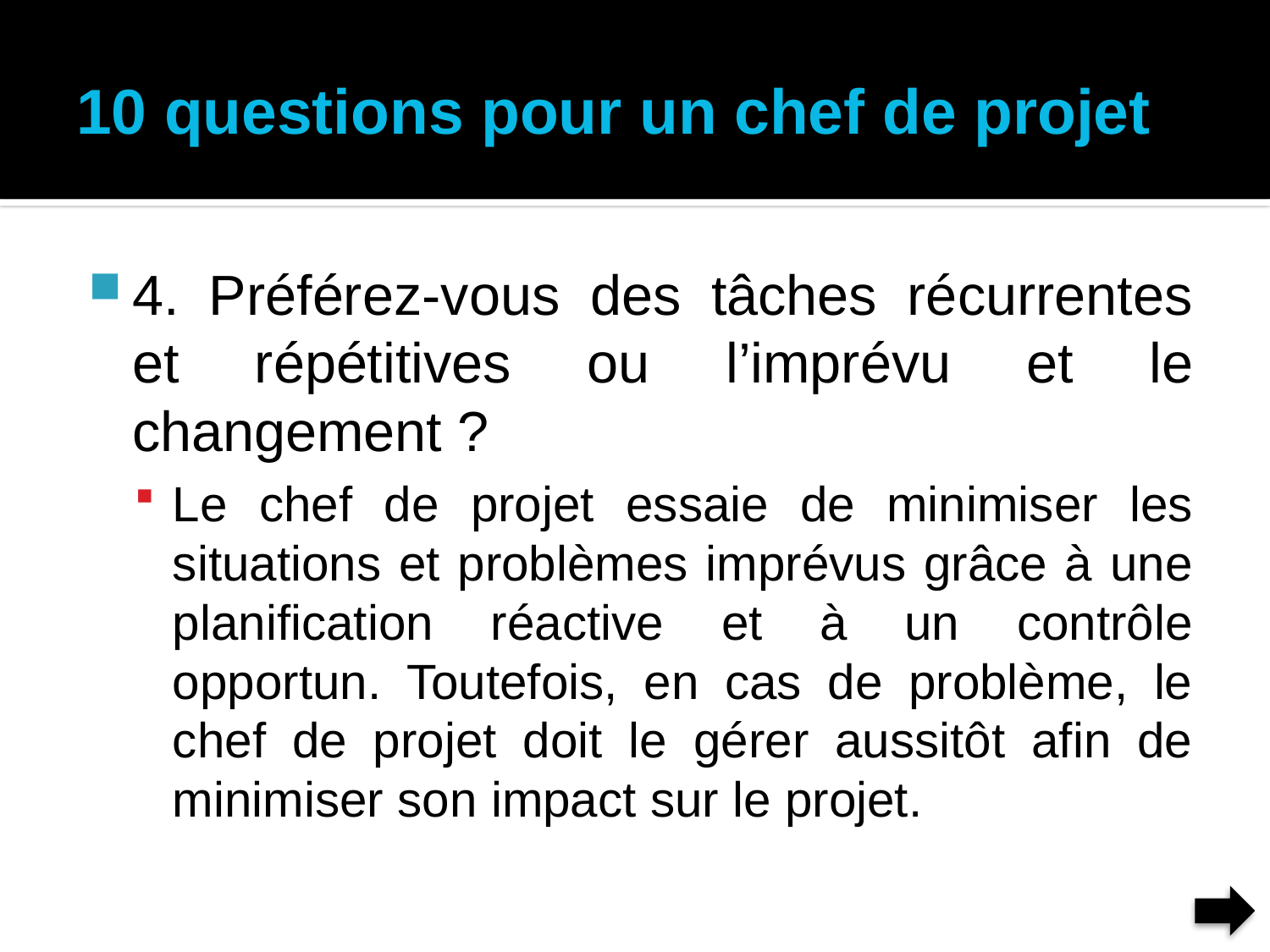

# 10 questions pour un chef de projet
4. Préférez-vous des tâches récurrentes et répétitives ou l’imprévu et le changement ?
Le chef de projet essaie de minimiser les situations et problèmes imprévus grâce à une planification réactive et à un contrôle opportun. Toutefois, en cas de problème, le chef de projet doit le gérer aussitôt afin de minimiser son impact sur le projet.